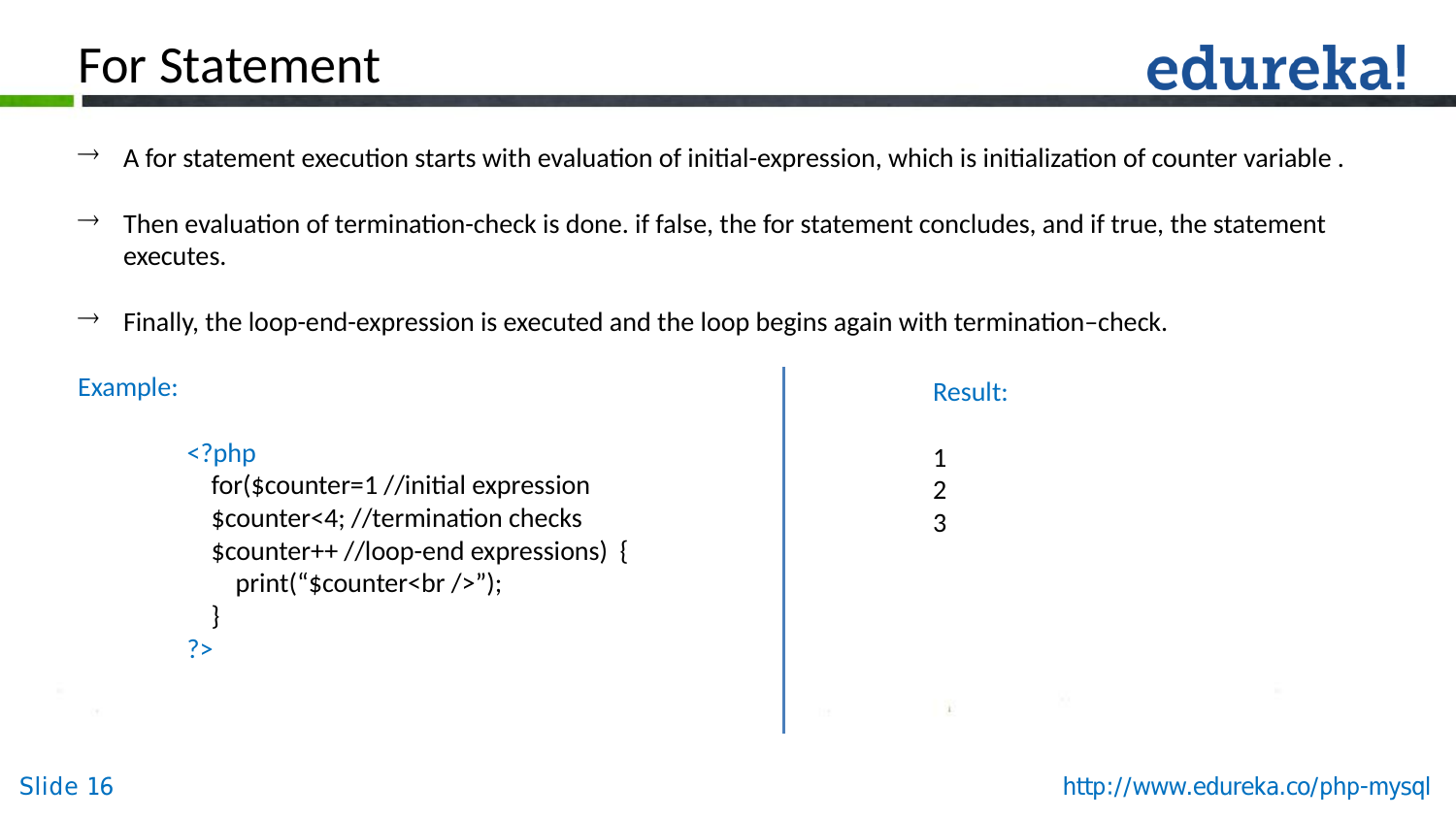

For Statement
A for statement execution starts with evaluation of initial-expression, which is initialization of counter variable .

Then evaluation of termination-check is done. if false, the for statement concludes, and if true, the statement executes.

Finally, the loop-end-expression is executed and the loop begins again with termination–check.

Example:

<?php
    for($counter=1 //initial expression
    $counter<4; //termination checks
    $counter++ //loop-end expressions)  {
        print(“$counter<br />”);
    }
?>

Result:

1
2
3